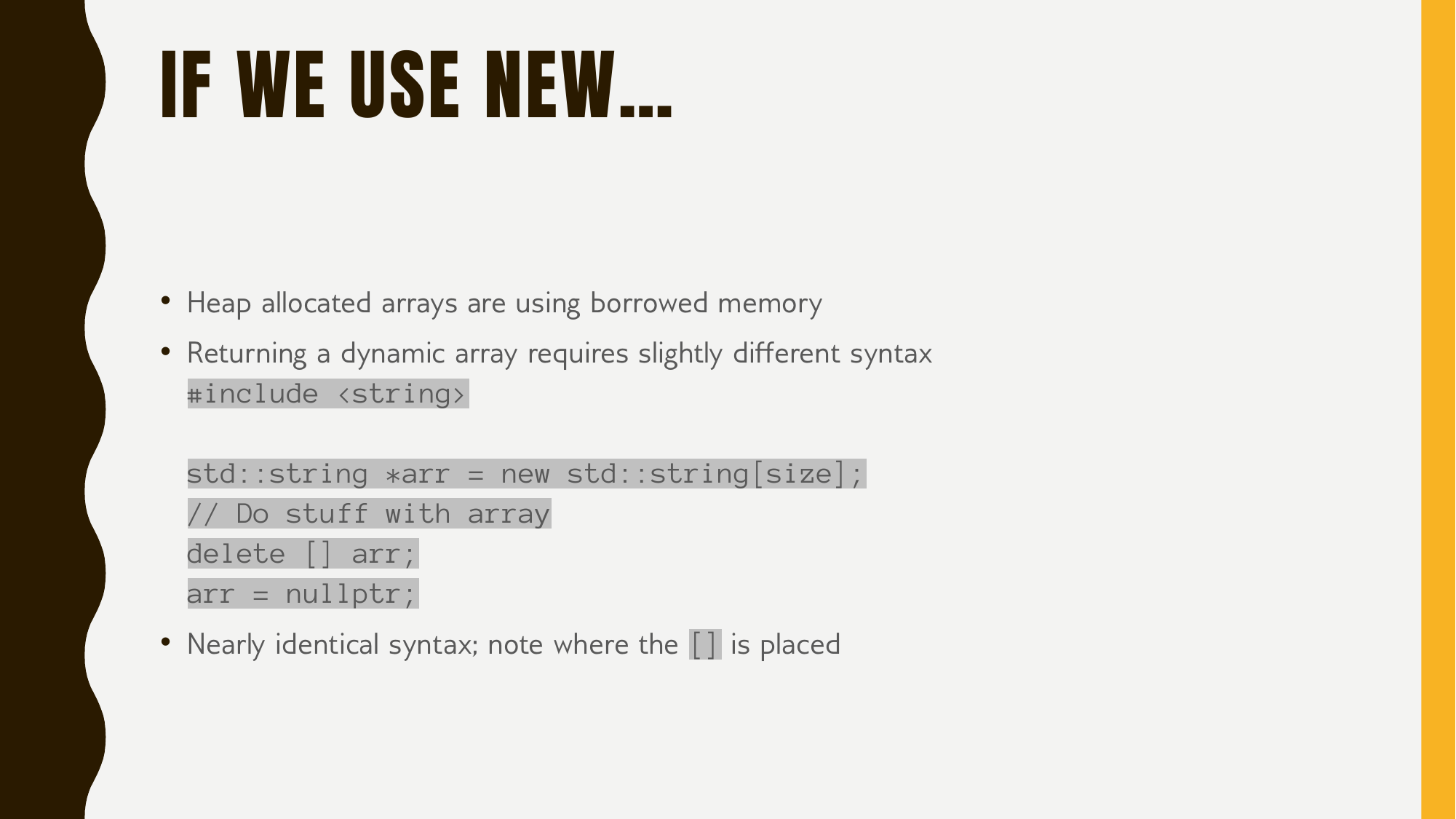

# If We Use new…
Heap allocated arrays are using borrowed memory
Returning a dynamic array requires slightly different syntax
#include <string>
std::string *arr = new std::string[size];
// Do stuff with array
delete [] arr;
arr = nullptr;
Nearly identical syntax; note where the [] is placed